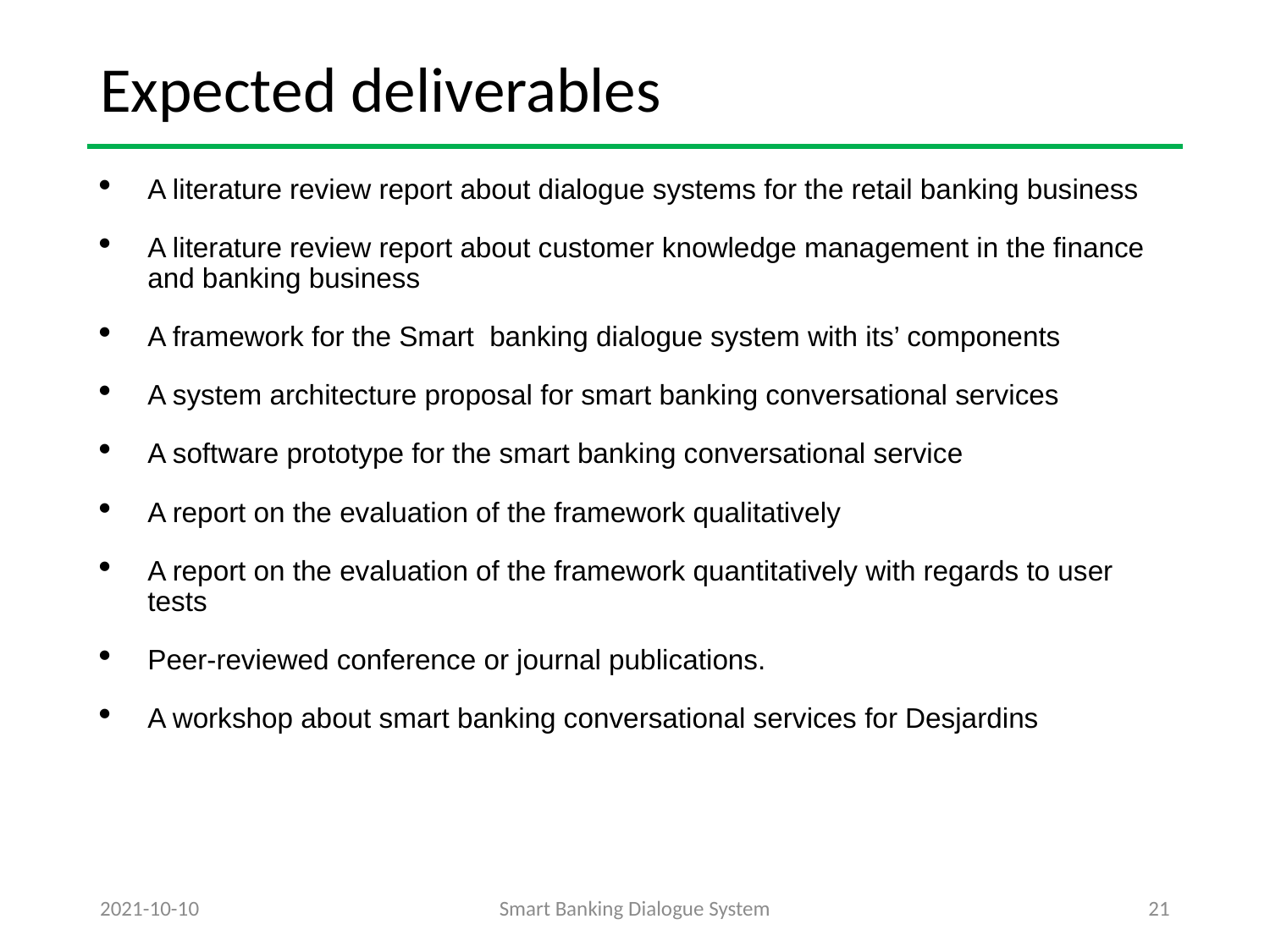

# Expected deliverables
A literature review report about dialogue systems for the retail banking business
A literature review report about customer knowledge management in the finance and banking business
A framework for the Smart  banking dialogue system with its’ components
A system architecture proposal for smart banking conversational services
A software prototype for the smart banking conversational service
A report on the evaluation of the framework qualitatively
A report on the evaluation of the framework quantitatively with regards to user tests
Peer-reviewed conference or journal publications.
A workshop about smart banking conversational services for Desjardins
2021-10-10
Smart Banking Dialogue System
21